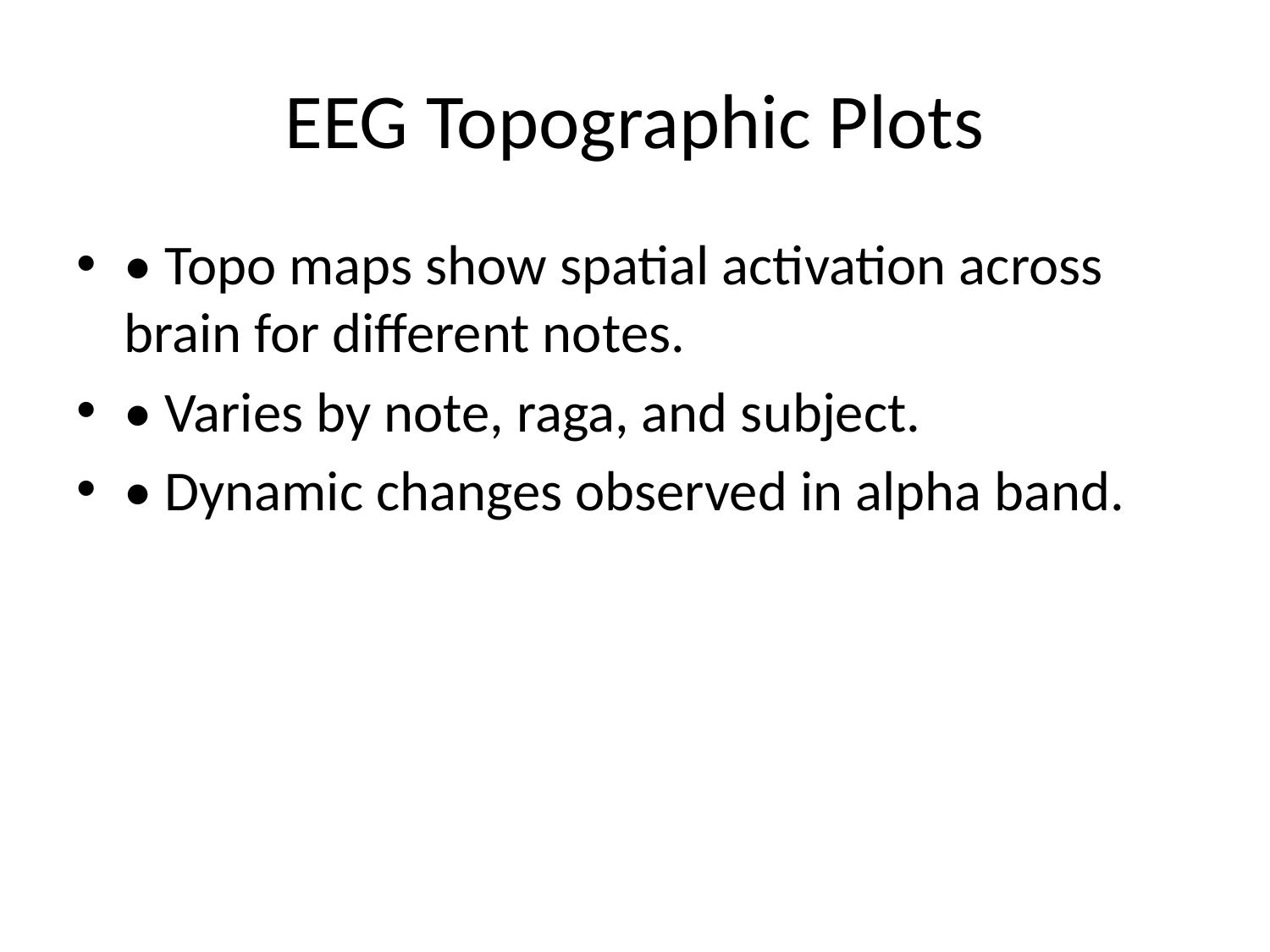

# EEG Topographic Plots
• Topo maps show spatial activation across brain for different notes.
• Varies by note, raga, and subject.
• Dynamic changes observed in alpha band.